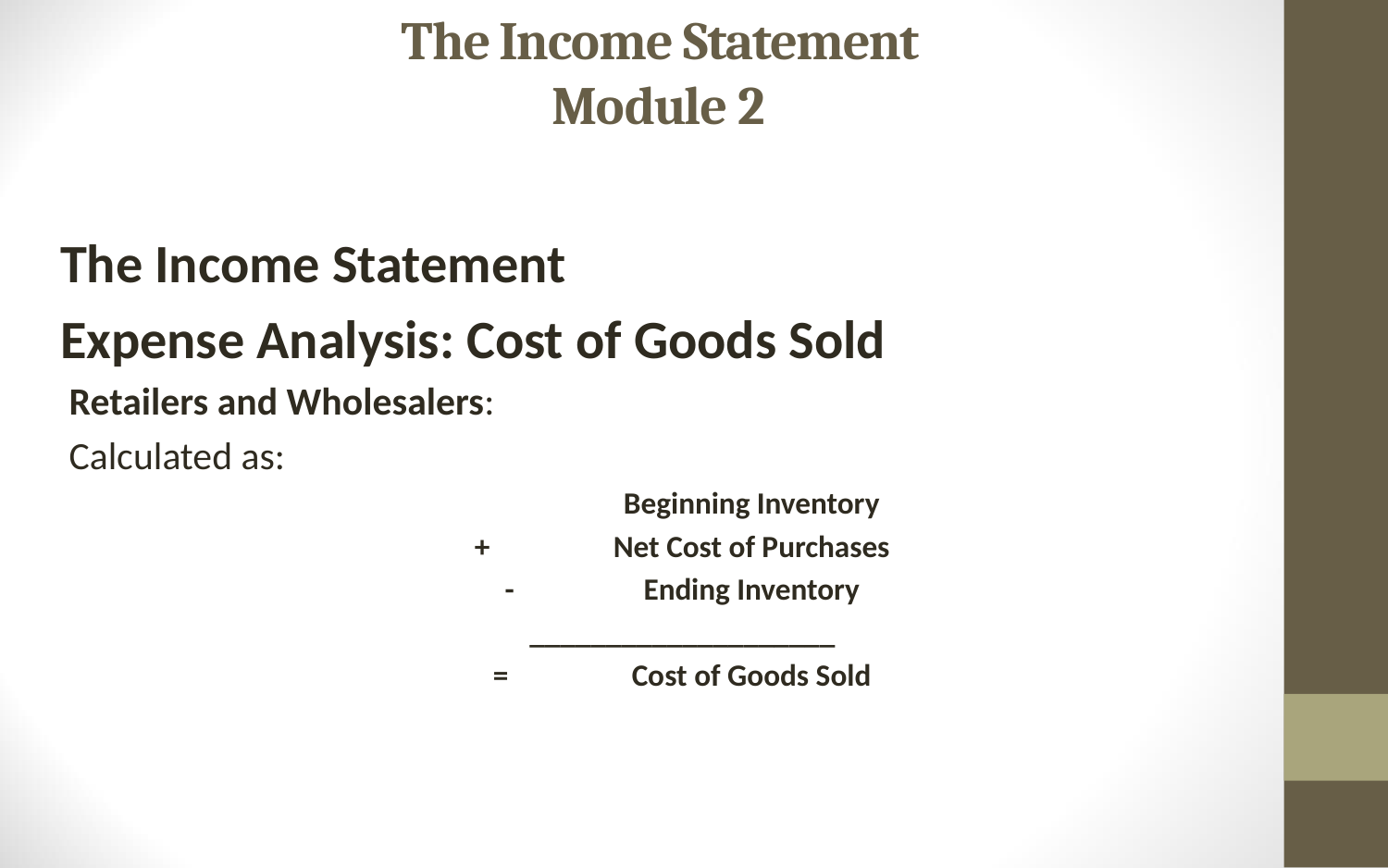

# The Income Statement Module 2
The Income Statement
Expense Analysis: Cost of Goods Sold
 Retailers and Wholesalers:
 Calculated as:
	Beginning Inventory
+ 	Net Cost of Purchases
- 	Ending Inventory
____________________
=	Cost of Goods Sold